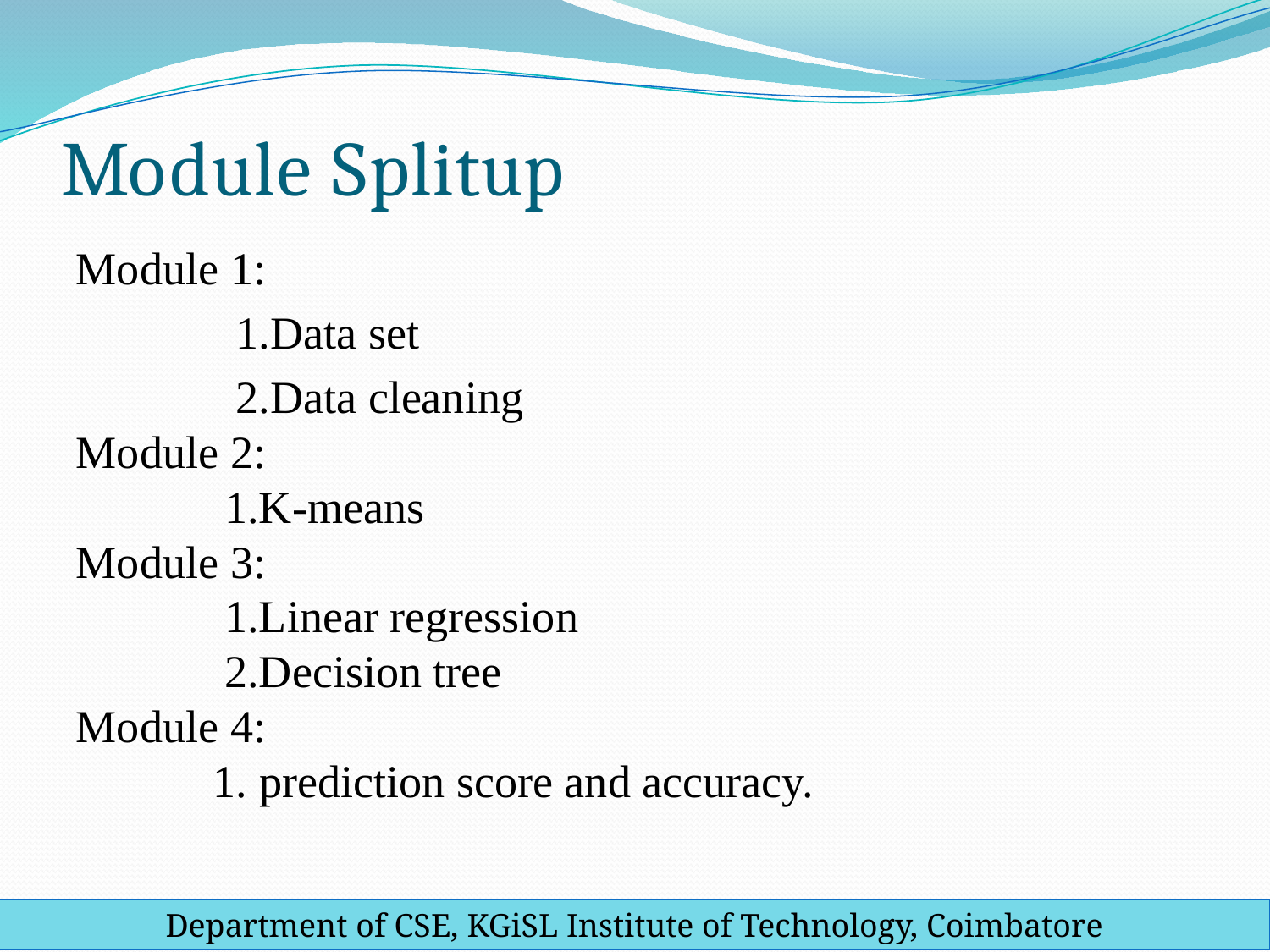

# Module Splitup
Module 1:
              1.Data set
              2.Data cleaning
Module 2:
             1.K-means
Module 3:
             1.Linear regression
             2.Decision tree
Module 4:
            1. prediction score and accuracy.
Department of CSE, KGiSL Institute of Technology, Coimbatore